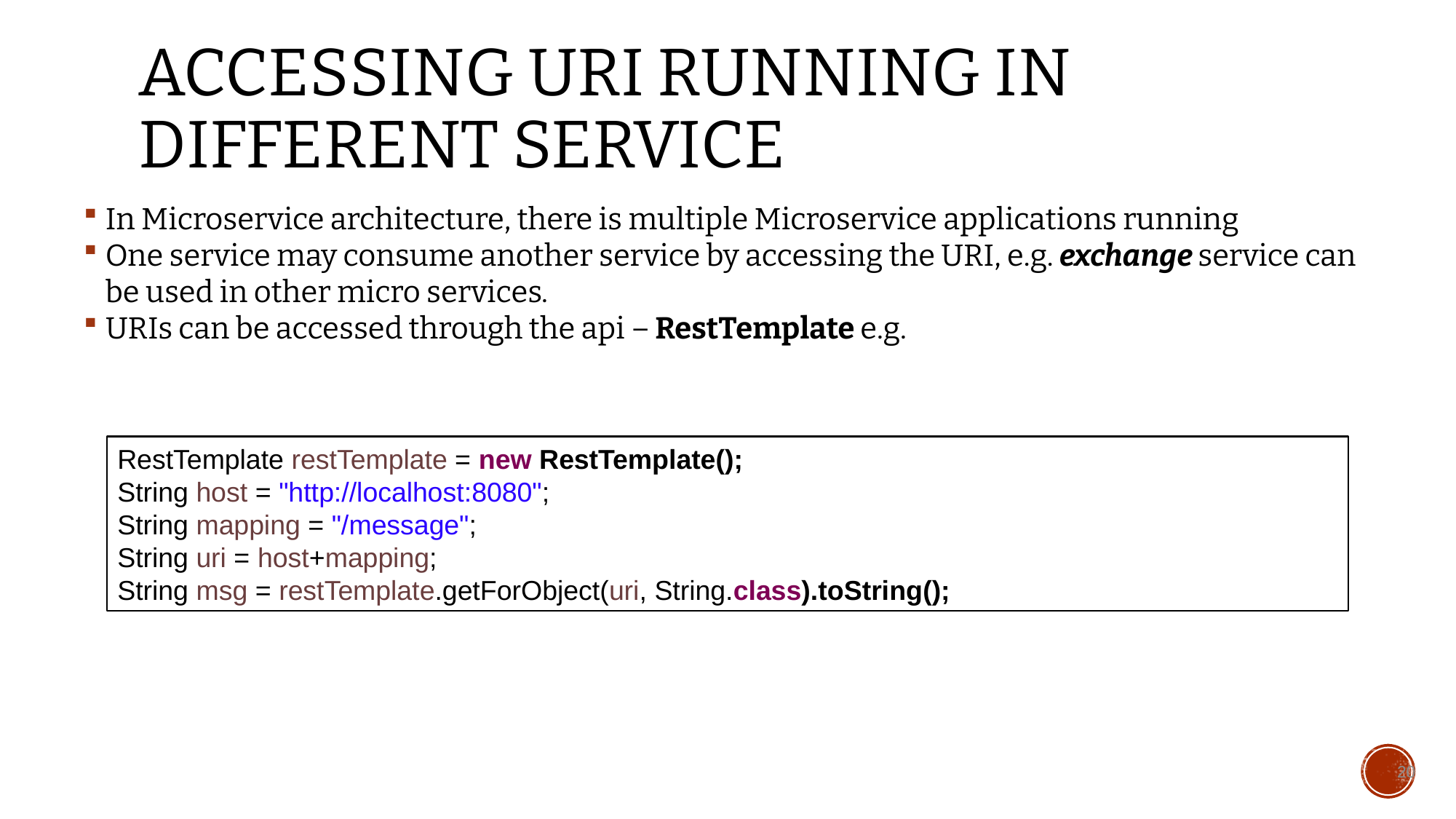

# Accessing URI running in different service
In Microservice architecture, there is multiple Microservice applications running
One service may consume another service by accessing the URI, e.g. exchange service can be used in other micro services.
URIs can be accessed through the api – RestTemplate e.g.
RestTemplate restTemplate = new RestTemplate();
String host = "http://localhost:8080";
String mapping = "/message";
String uri = host+mapping;
String msg = restTemplate.getForObject(uri, String.class).toString();
20